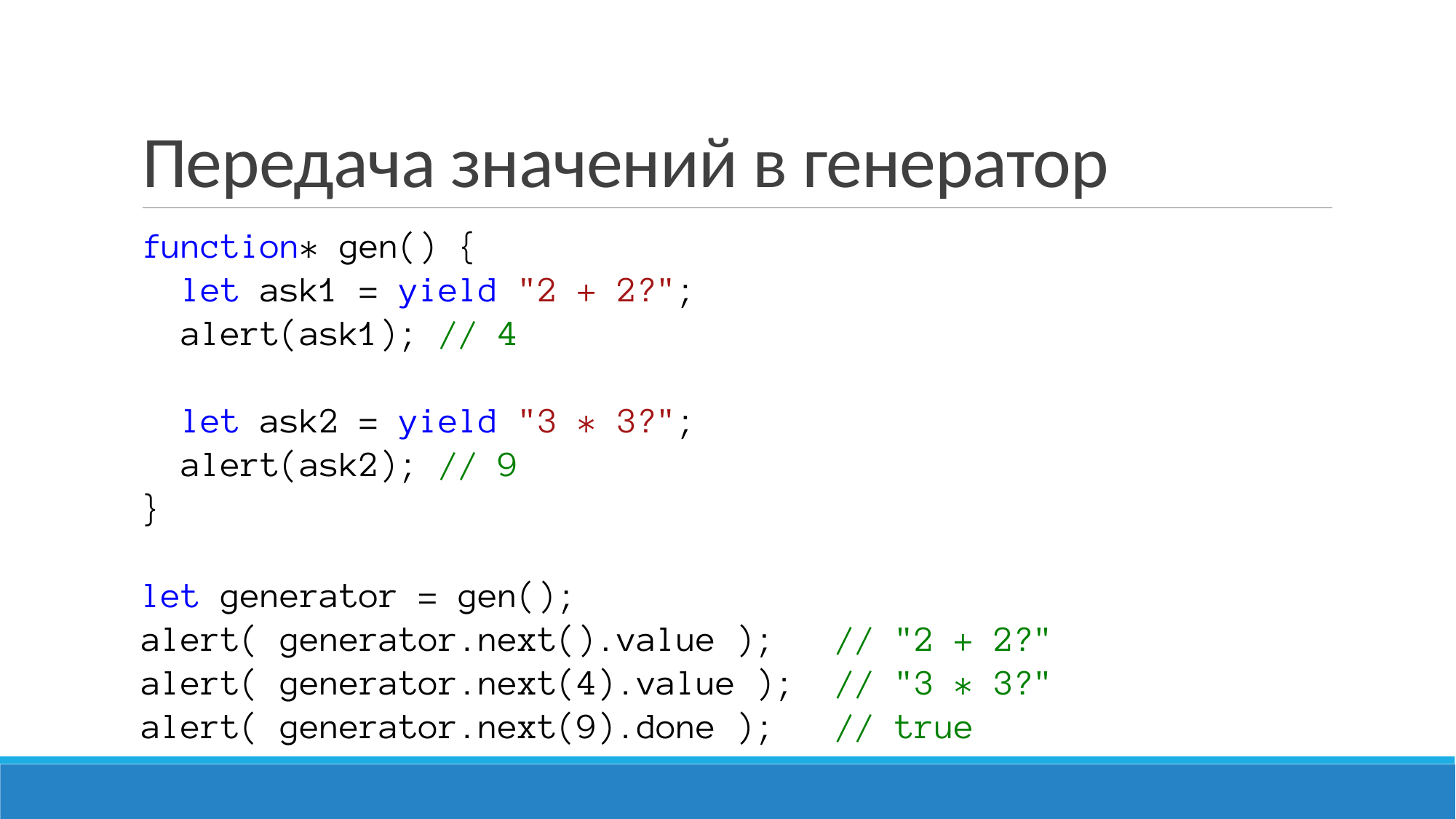

# Передача значений в генератор
function* gen() {
  let ask1 = yield "2 + 2?";
  alert(ask1); // 4

  let ask2 = yield "3 * 3?";
  alert(ask2); // 9
}

let generator = gen();
alert( generator.next().value );   // "2 + 2?"
alert( generator.next(4).value );  // "3 * 3?"
alert( generator.next(9).done );   // true